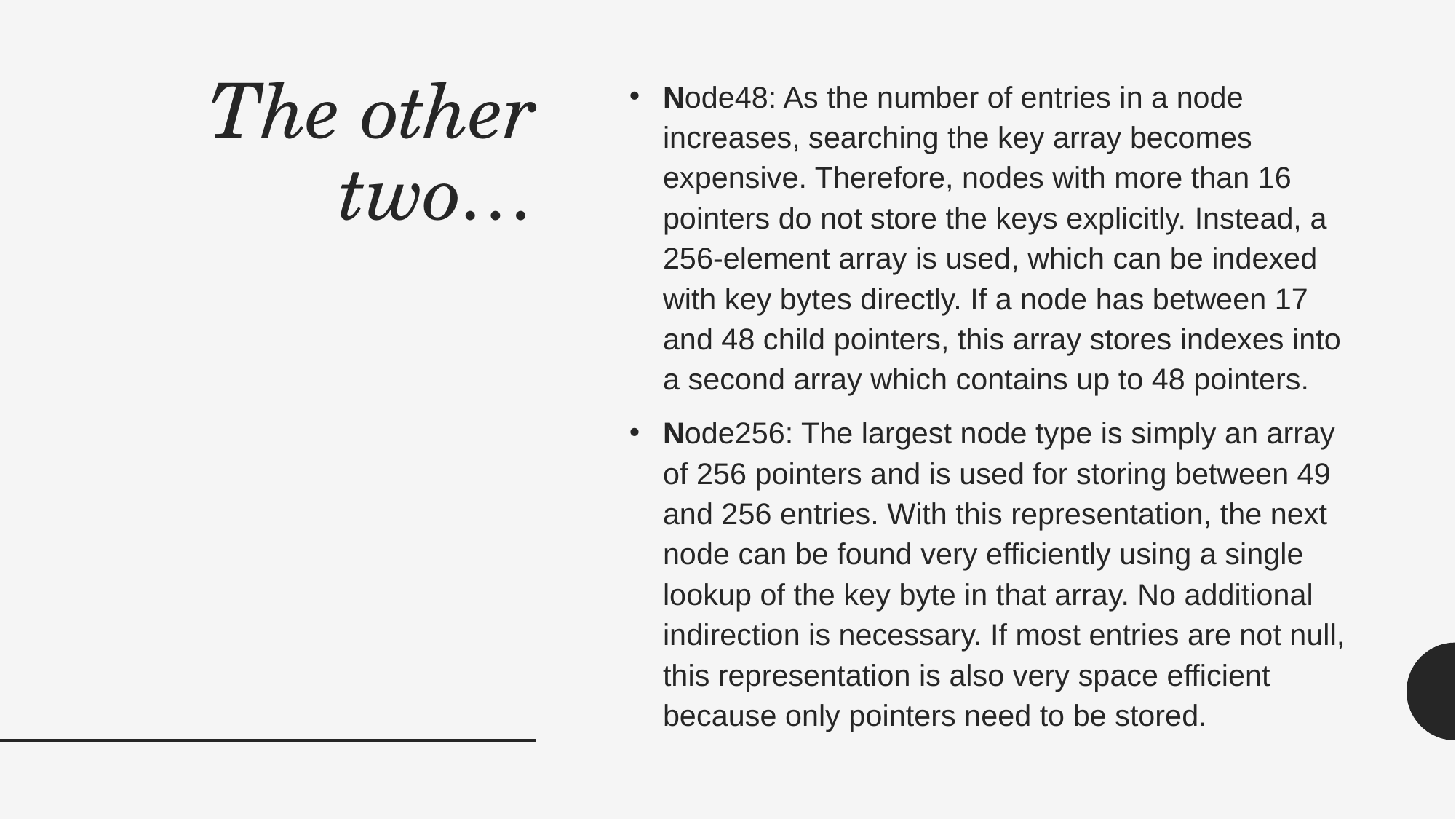

# The other two…
Node48: As the number of entries in a node increases, searching the key array becomes expensive. Therefore, nodes with more than 16 pointers do not store the keys explicitly. Instead, a 256-element array is used, which can be indexed with key bytes directly. If a node has between 17 and 48 child pointers, this array stores indexes into a second array which contains up to 48 pointers.
Node256: The largest node type is simply an array of 256 pointers and is used for storing between 49 and 256 entries. With this representation, the next node can be found very efficiently using a single lookup of the key byte in that array. No additional indirection is necessary. If most entries are not null, this representation is also very space efficient because only pointers need to be stored.